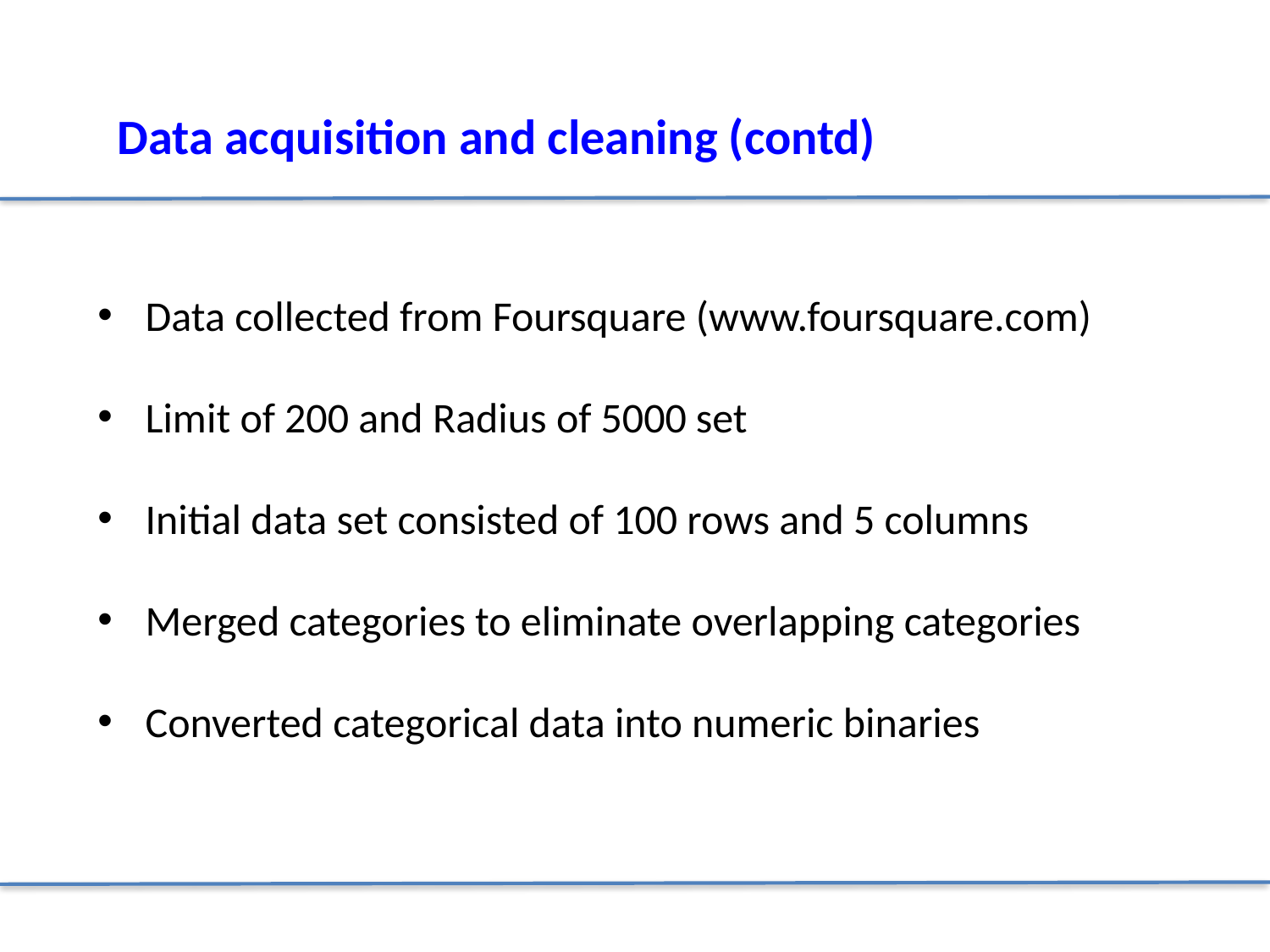

Data acquisition and cleaning (contd)
Data collected from Foursquare (www.foursquare.com)
Limit of 200 and Radius of 5000 set
Initial data set consisted of 100 rows and 5 columns
Merged categories to eliminate overlapping categories
Converted categorical data into numeric binaries